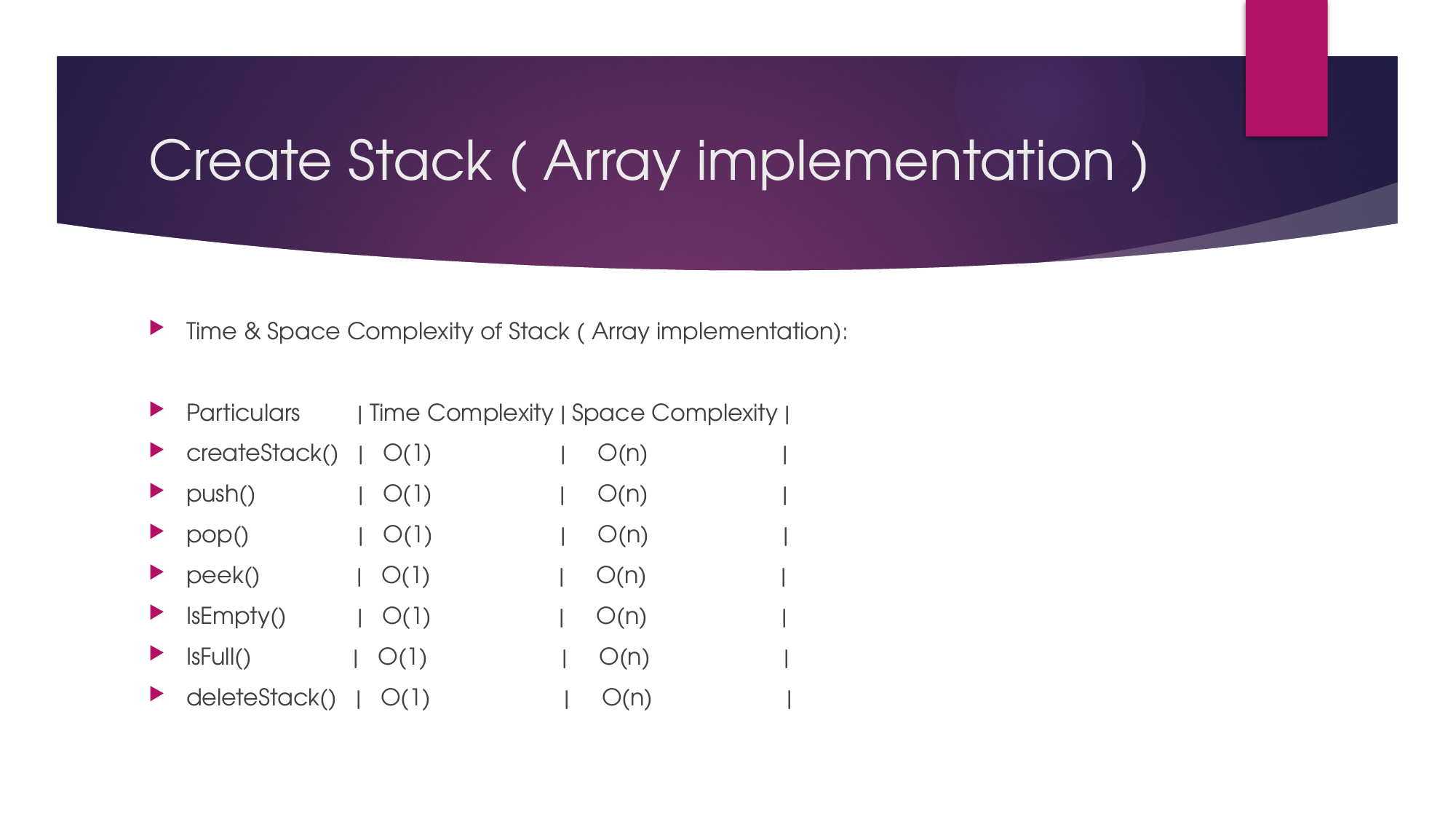

# Create Stack ( Array implementation )
Time & Space Complexity of Stack ( Array implementation):

Particulars         | Time Complexity | Space Complexity |
createStack()   |   O(1)                    |     O(n)                     |
push()                |   O(1)                    |     O(n)                     |
pop()                 |   O(1)                    |     O(n)                     |
peek()               |   O(1)                    |     O(n)                     |
IsEmpty()           |   O(1)                    |     O(n)                     |
IsFull()                |   O(1)                     |     O(n)                     |
deleteStack()   |   O(1)                     |     O(n)                     |